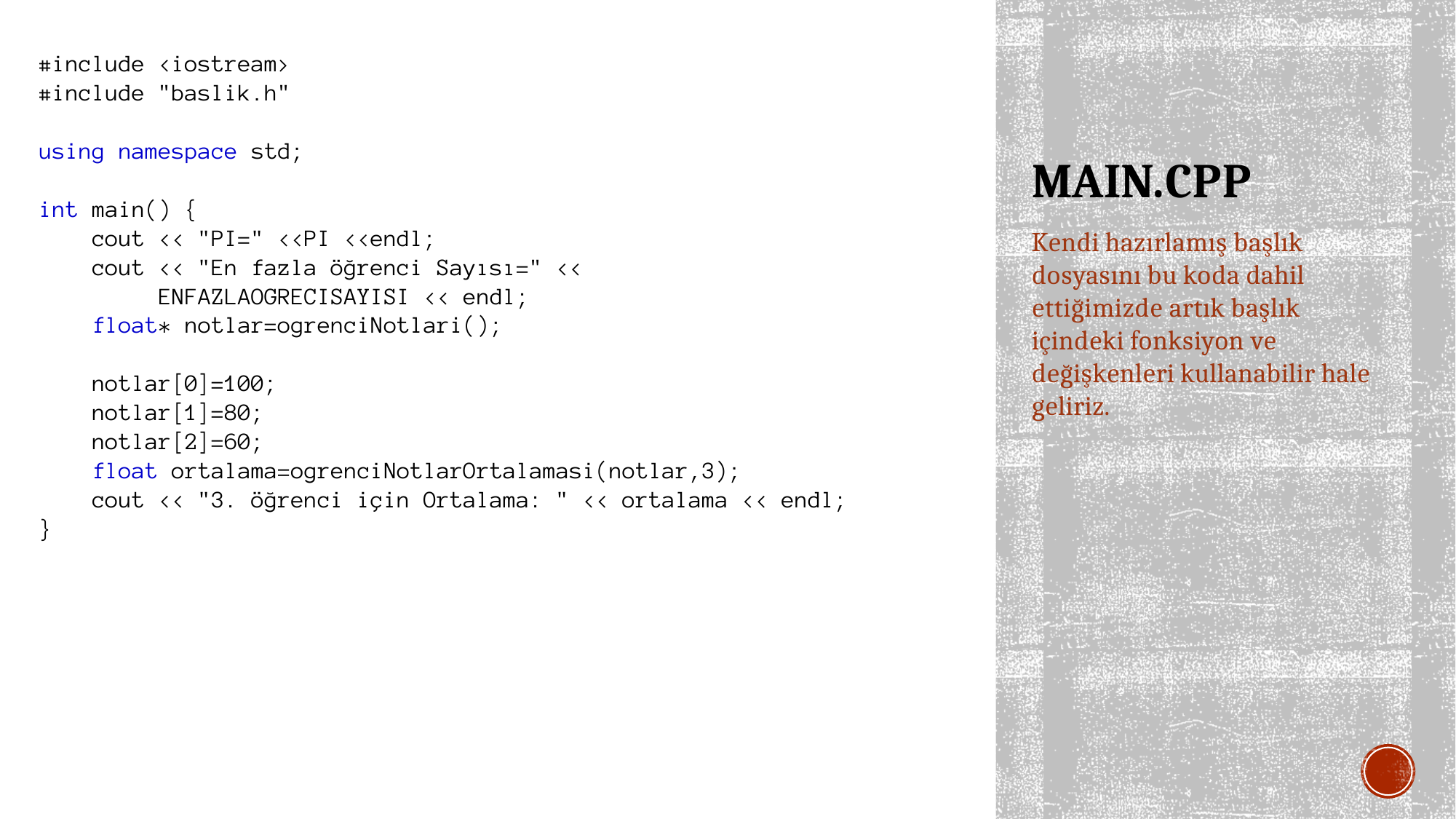

#include <iostream>
#include "baslik.h"

using namespace std;

int main() {
    cout << "PI=" <<PI <<endl;
    cout << "En fazla öğrenci Sayısı=" <<
         ENFAZLAOGRECISAYISI << endl;
    float* notlar=ogrenciNotlari();

    notlar[0]=100;
    notlar[1]=80;
    notlar[2]=60;
    float ortalama=ogrenciNotlarOrtalamasi(notlar,3);
    cout << "3. öğrenci için Ortalama: " << ortalama << endl;
}

# MAIN.CPP
Kendi hazırlamış başlık dosyasını bu koda dahil ettiğimizde artık başlık içindeki fonksiyon ve değişkenleri kullanabilir hale geliriz.